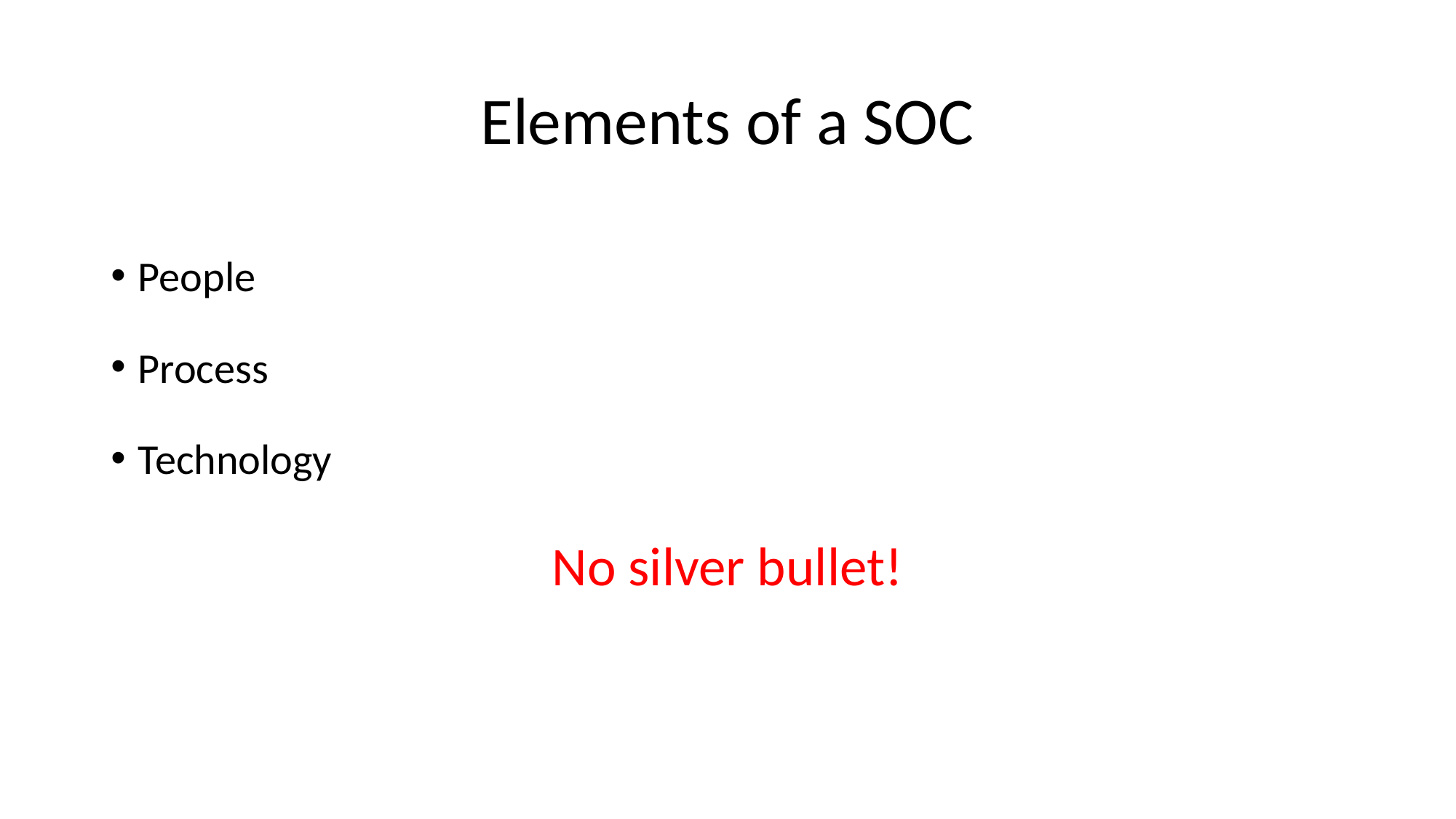

# Elements of a SOC
People
Process
Technology
No silver bullet!